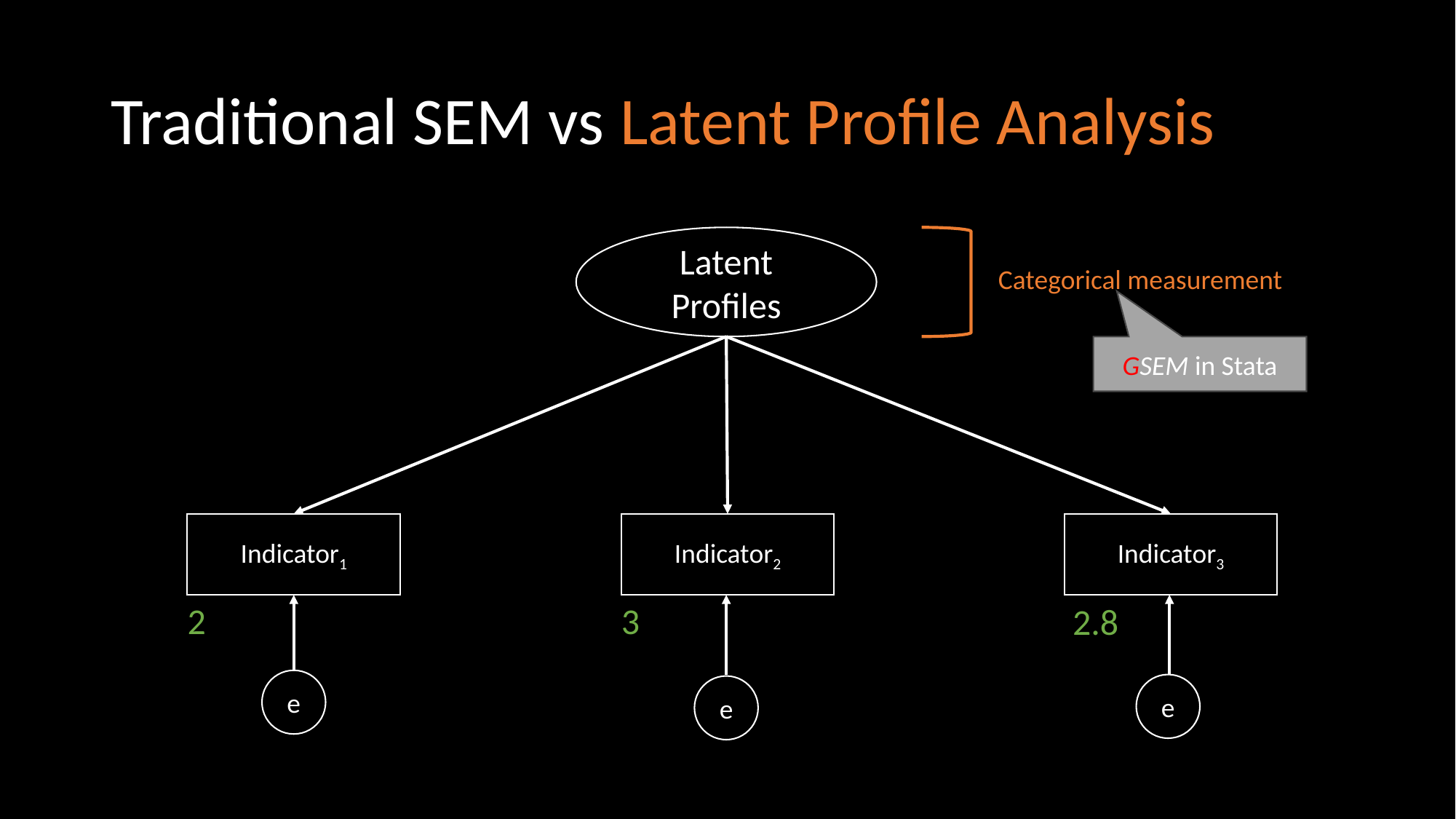

# Traditional SEM vs Latent Profile Analysis
Latent
Profiles

Categorical measurement
GSEM in Stata
Indicator1
Indicator2
Indicator3
2
3
2.8
e
e
e